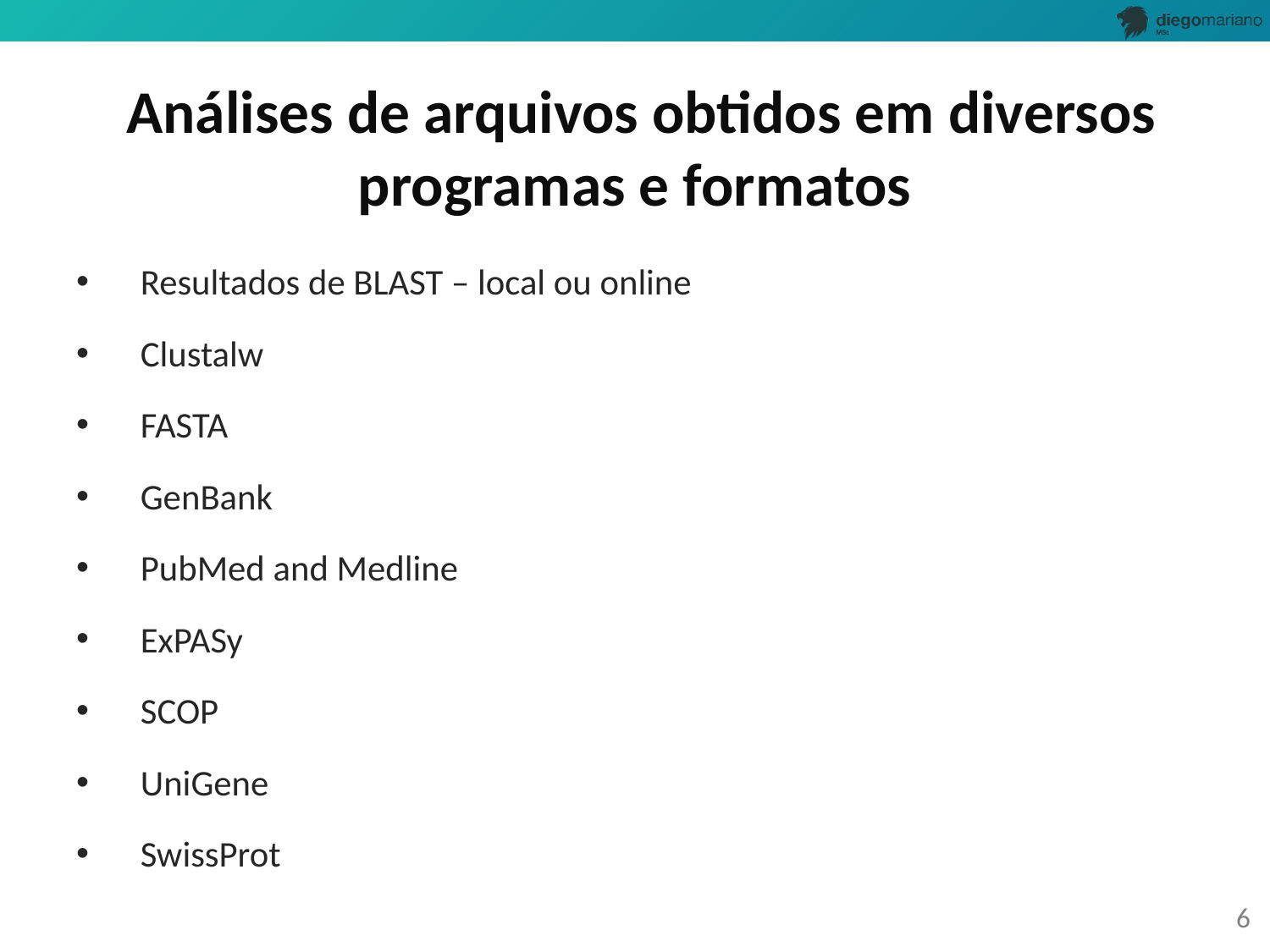

# Análises de arquivos obtidos em diversos programas e formatos
Resultados de BLAST – local ou online
Clustalw
FASTA
GenBank
PubMed and Medline
ExPASy
SCOP
UniGene
SwissProt
6